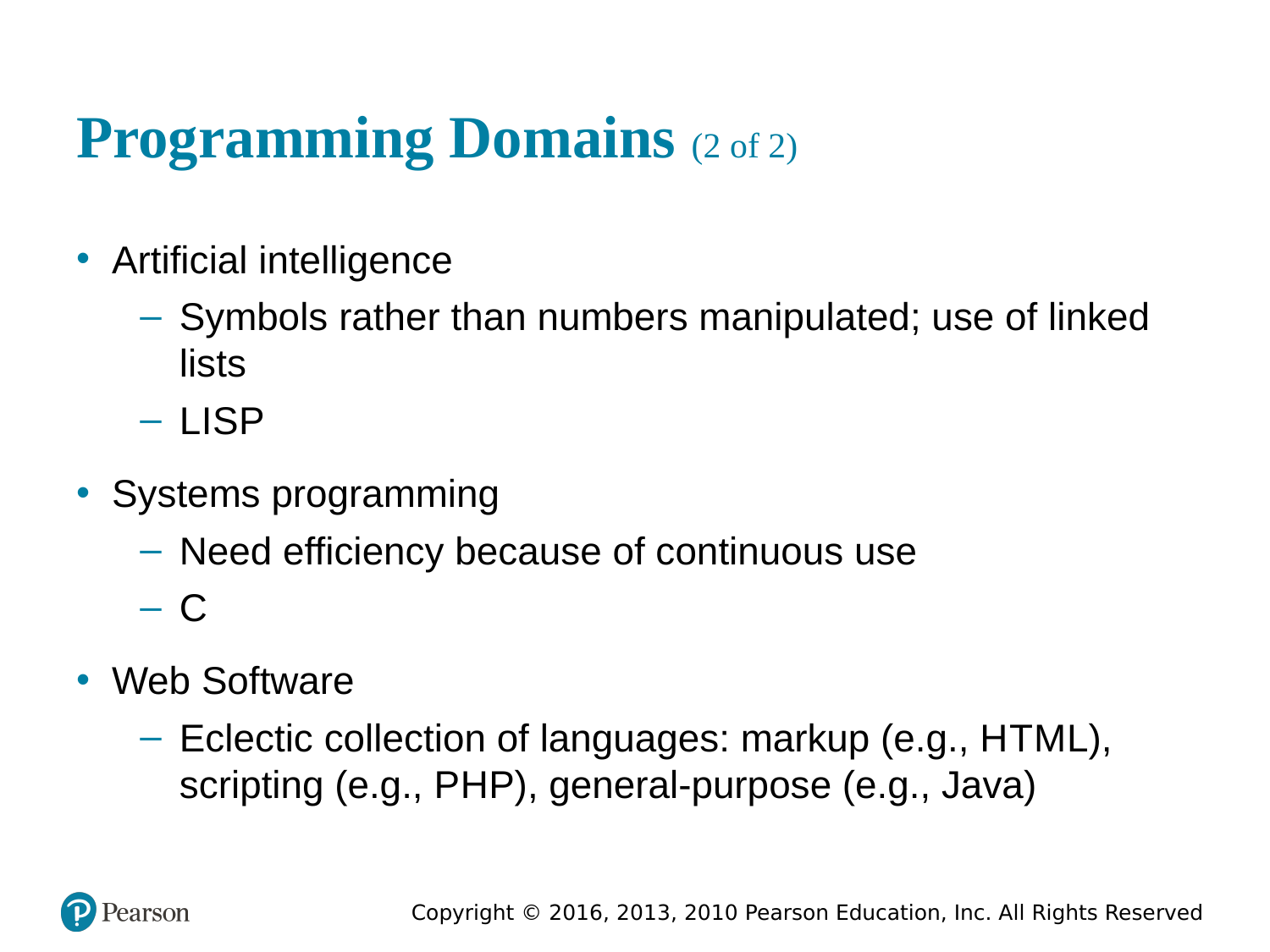

# Programming Domains (2 of 2)
Artificial intelligence
Symbols rather than numbers manipulated; use of linked lists
L I S P
Systems programming
Need efficiency because of continuous use
C
Web Software
Eclectic collection of languages: markup (e.g., H  T  M  L), scripting (e.g., P H P), general-purpose (e.g., Java)